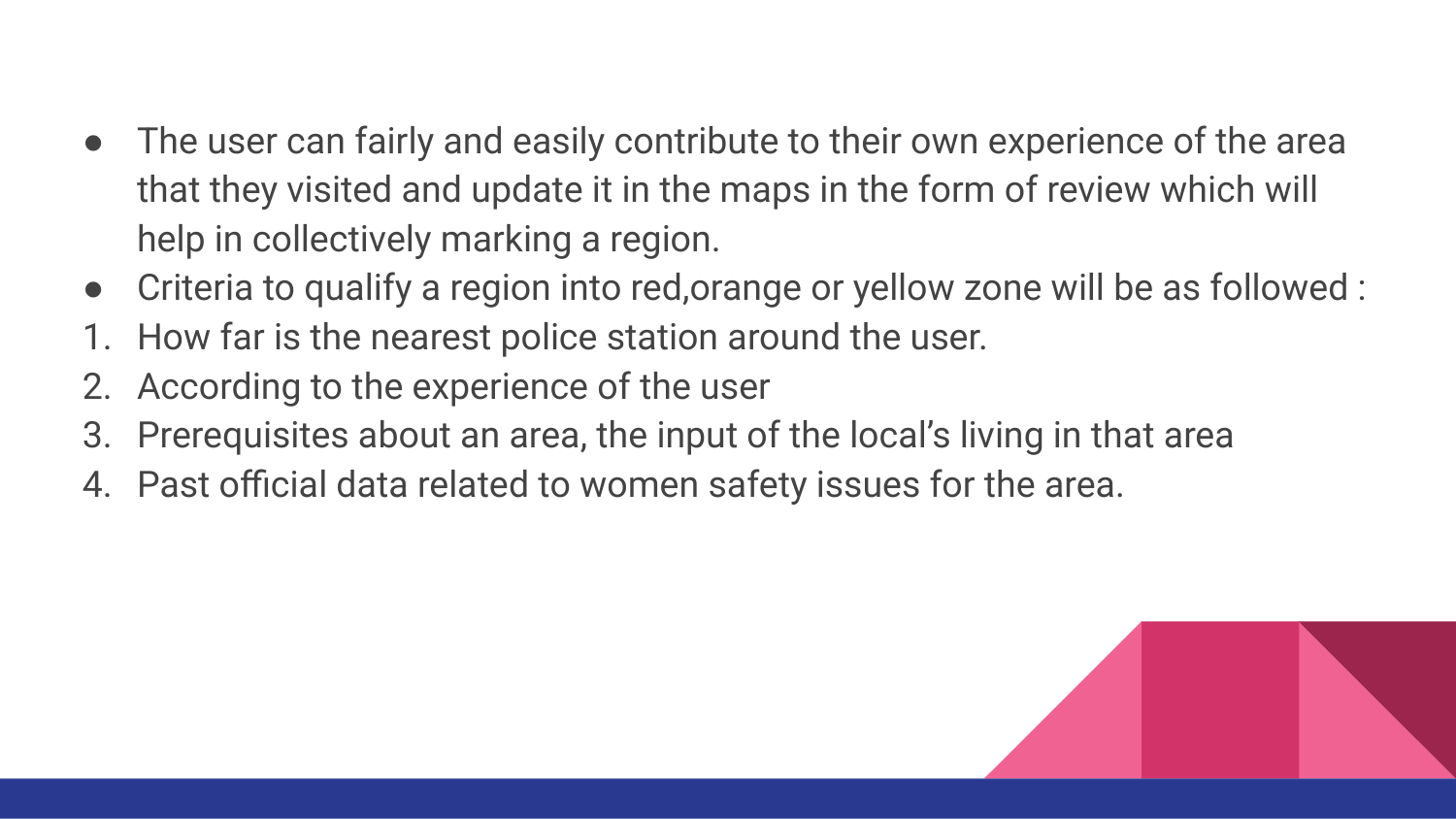

The user can fairly and easily contribute to their own experience of the area that they visited and update it in the maps in the form of review which will help in collectively marking a region.
Criteria to qualify a region into red,orange or yellow zone will be as followed :
How far is the nearest police station around the user.
According to the experience of the user
Prerequisites about an area, the input of the local’s living in that area
Past official data related to women safety issues for the area.